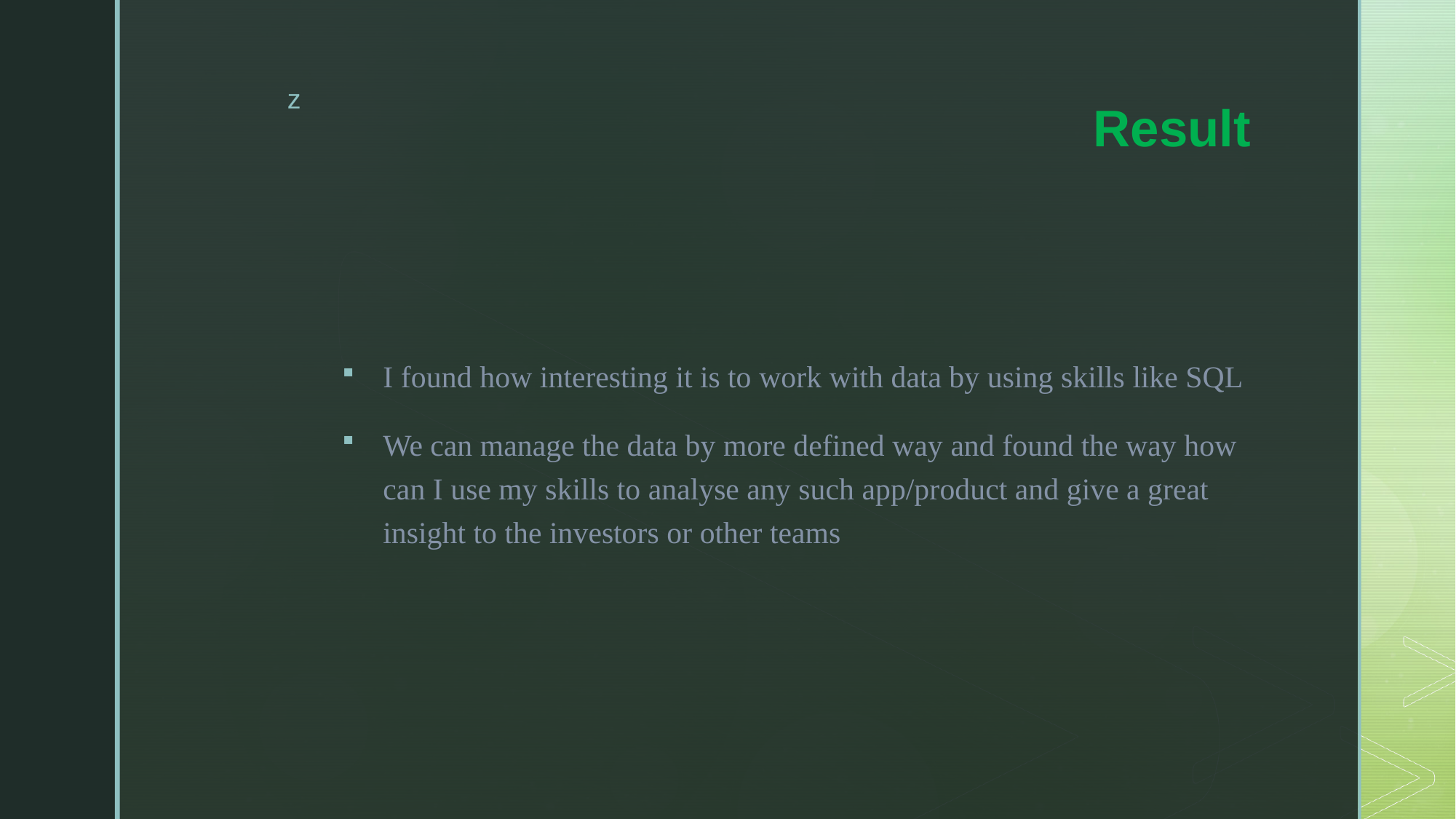

# Result
I found how interesting it is to work with data by using skills like SQL
We can manage the data by more defined way and found the way how can I use my skills to analyse any such app/product and give a great insight to the investors or other teams